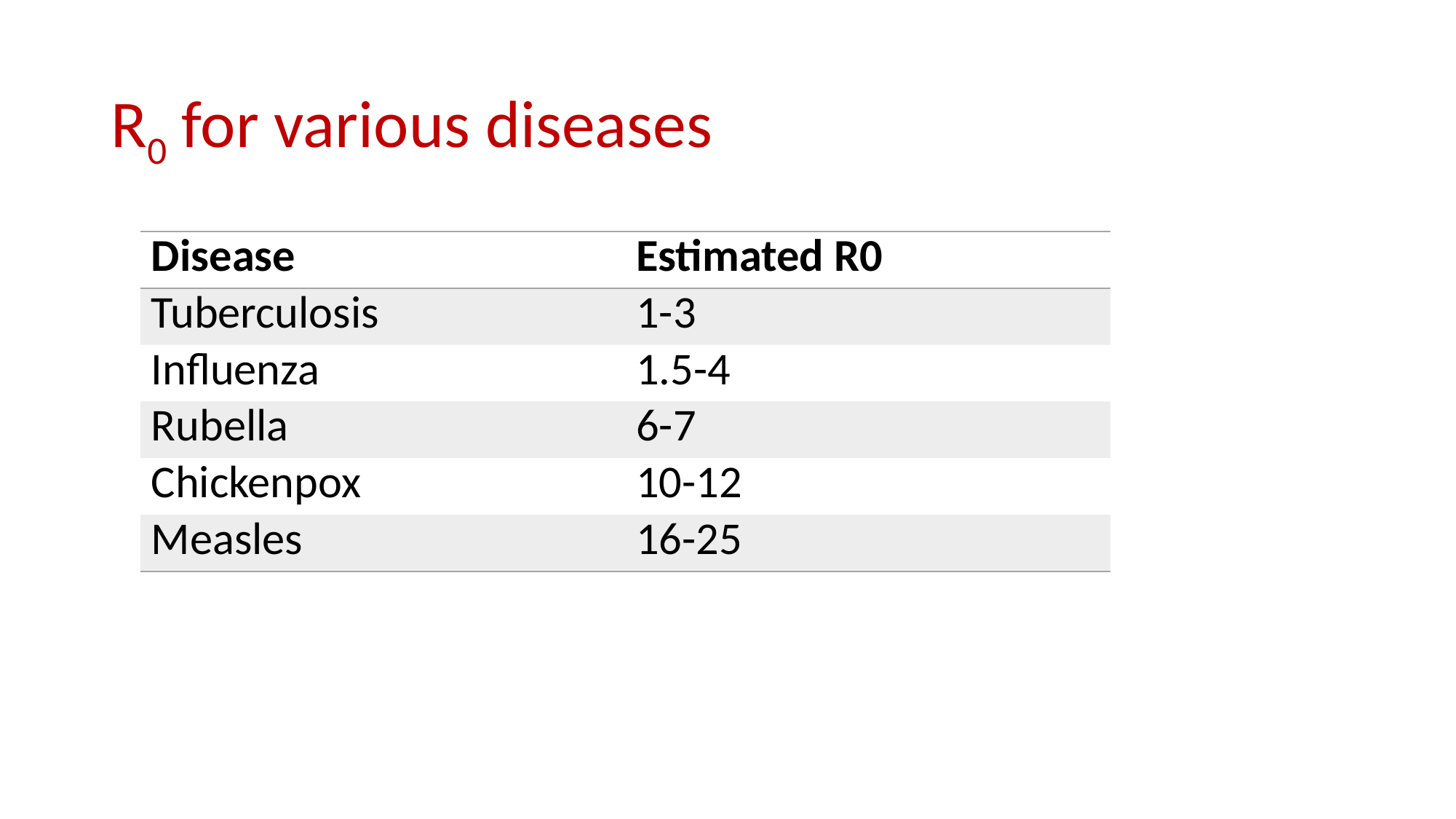

# R0 for various diseases
| Disease | Estimated R0 |
| --- | --- |
| Tuberculosis | 1-3 |
| Influenza | 1.5-4 |
| Rubella | 6-7 |
| Chickenpox | 10-12 |
| Measles | 16-25 |